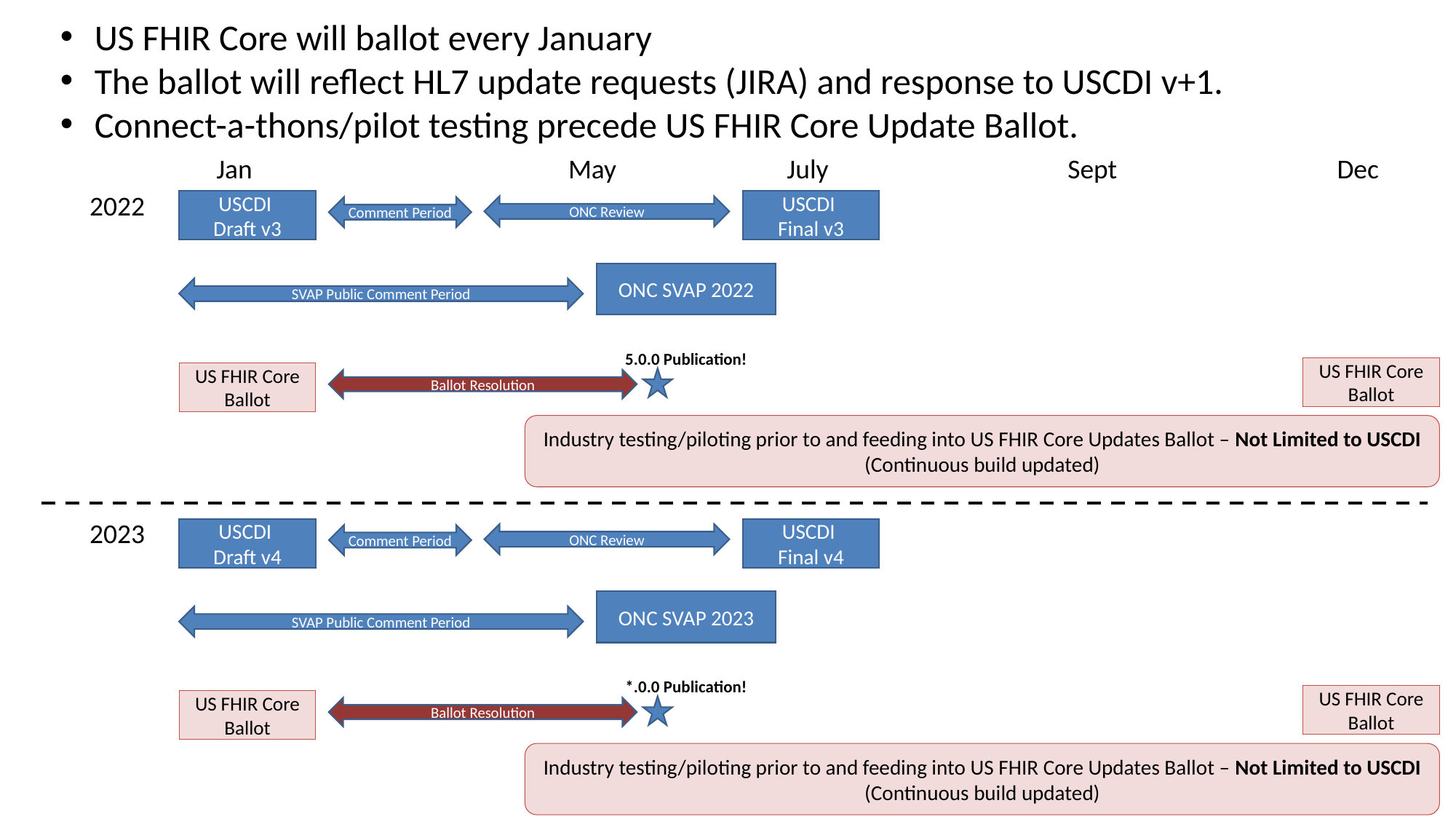

US FHIR Core will ballot every January
The ballot will reflect HL7 update requests (JIRA) and response to USCDI v+1.
Connect-a-thons/pilot testing precede US FHIR Core Update Ballot.
Jan
May
July
Sept
Dec
2022
USCDI
Final v3
USCDI
Draft v3
ONC Review
Comment Period
ONC SVAP 2022
SVAP Public Comment Period
5.0.0 Publication!
US FHIR Core Ballot
US FHIR Core Ballot

Ballot Resolution
Industry testing/piloting prior to and feeding into US FHIR Core Updates Ballot – Not Limited to USCDI
(Continuous build updated)
2023
USCDI
Final v4
USCDI
Draft v4
ONC Review
Comment Period
ONC SVAP 2023
SVAP Public Comment Period
*.0.0 Publication!
US FHIR Core Ballot
US FHIR Core Ballot

Ballot Resolution
Industry testing/piloting prior to and feeding into US FHIR Core Updates Ballot – Not Limited to USCDI
(Continuous build updated)